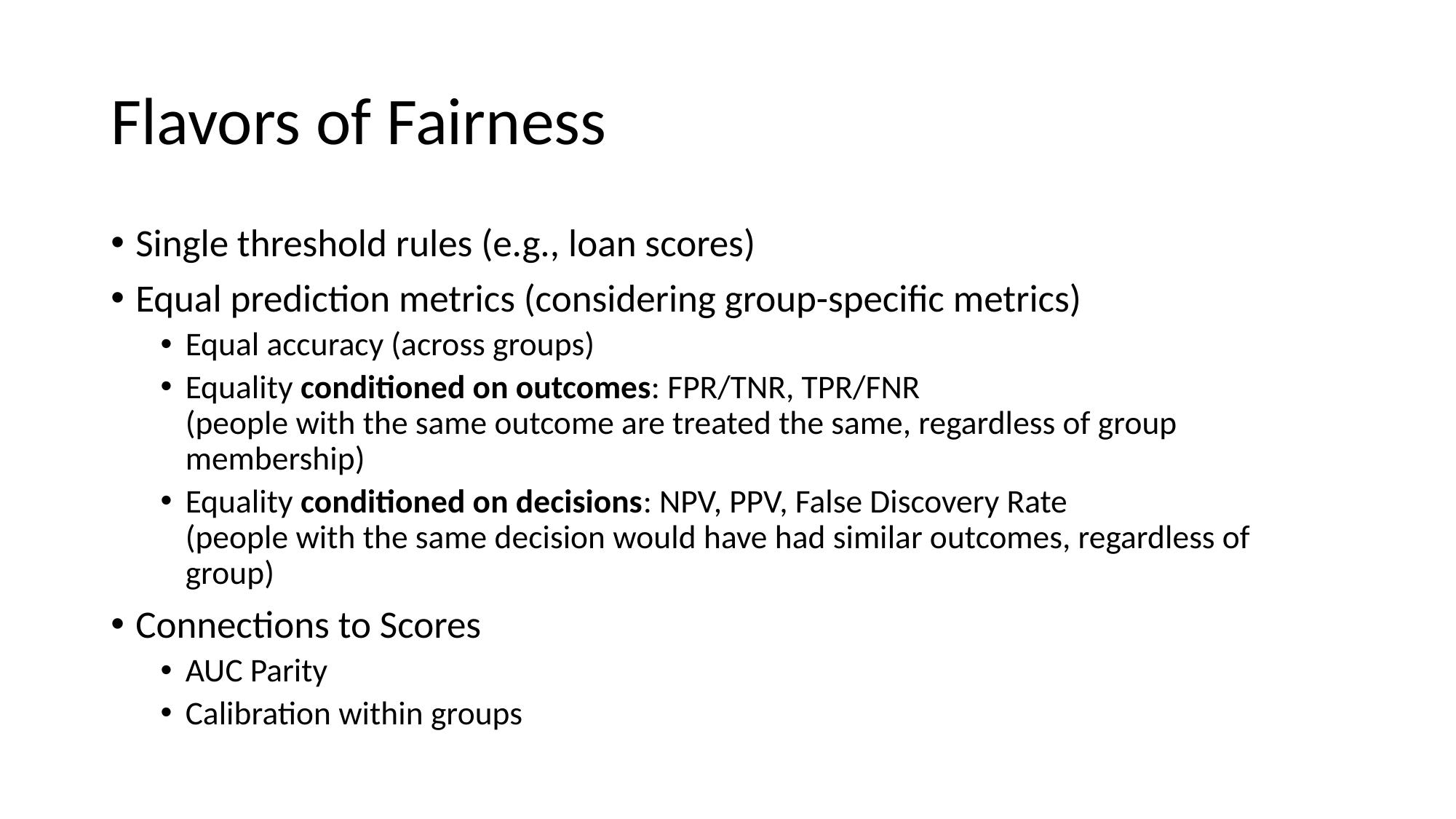

# Flavors of Fairness
Single threshold rules (e.g., loan scores)
Equal prediction metrics (considering group-specific metrics)
Equal accuracy (across groups)
Equality conditioned on outcomes: FPR/TNR, TPR/FNR
(people with the same outcome are treated the same, regardless of group membership)
Equality conditioned on decisions: NPV, PPV, False Discovery Rate
(people with the same decision would have had similar outcomes, regardless of group)
Connections to Scores
AUC Parity
Calibration within groups